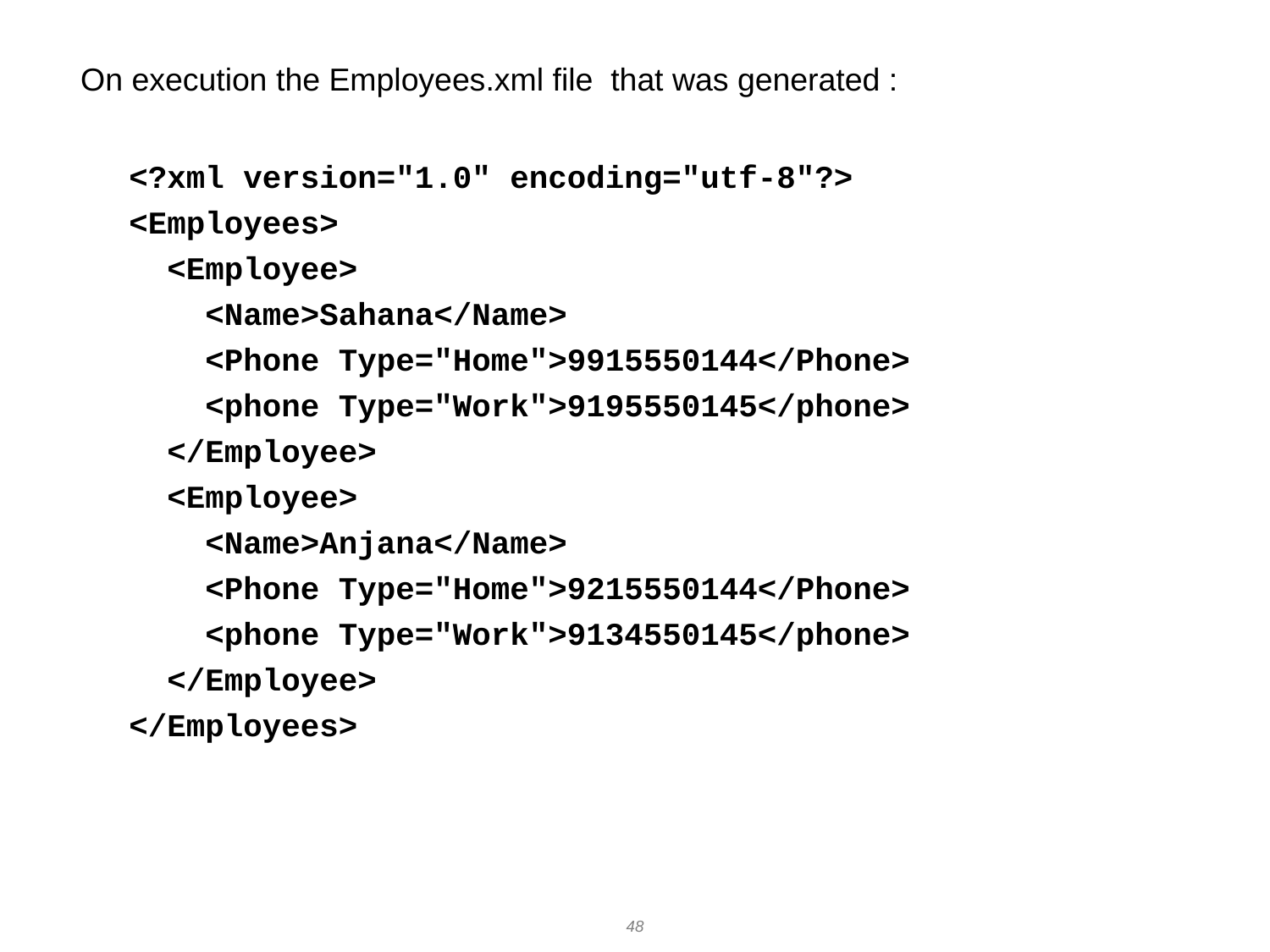

On execution the Employees.xml file  that was generated :
<?xml version="1.0" encoding="utf-8"?>
<Employees>
  <Employee>
    <Name>Sahana</Name>
    <Phone Type="Home">9915550144</Phone>
    <phone Type="Work">9195550145</phone>
  </Employee>
  <Employee>
    <Name>Anjana</Name>
    <Phone Type="Home">9215550144</Phone>
    <phone Type="Work">9134550145</phone>
  </Employee>
</Employees>
48